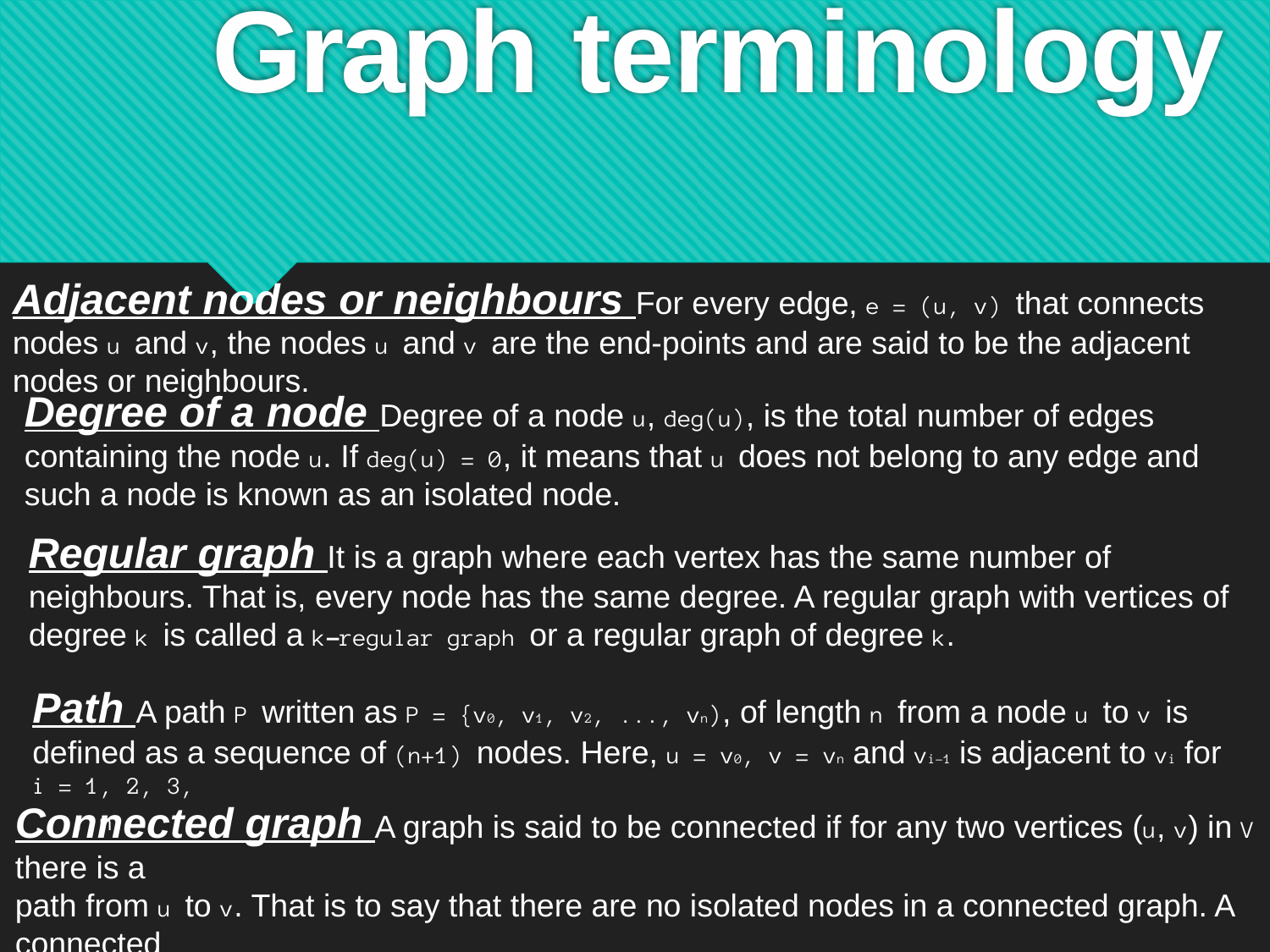

# Graph terminology
Adjacent nodes or neighbours For every edge, e = (u, v) that connects nodes u and v, the nodes u and v are the end-points and are said to be the adjacent nodes or neighbours.
Degree of a node Degree of a node u, deg(u), is the total number of edges containing the node u. If deg(u) = 0, it means that u does not belong to any edge and such a node is known as an isolated node.
Regular graph It is a graph where each vertex has the same number of neighbours. That is, every node has the same degree. A regular graph with vertices of degree k is called a k–regular graph or a regular graph of degree k.
Path A path P written as P = {v0, v1, v2, ..., vn), of length n from a node u to v is defined as a sequence of (n+1) nodes. Here, u = v0, v = vn and vi–1 is adjacent to vi for i = 1, 2, 3,
..., n.
Connected graph A graph is said to be connected if for any two vertices (u, v) in V there is a
path from u to v. That is to say that there are no isolated nodes in a connected graph. A connected
graph that does not have any cycle is called a tree.